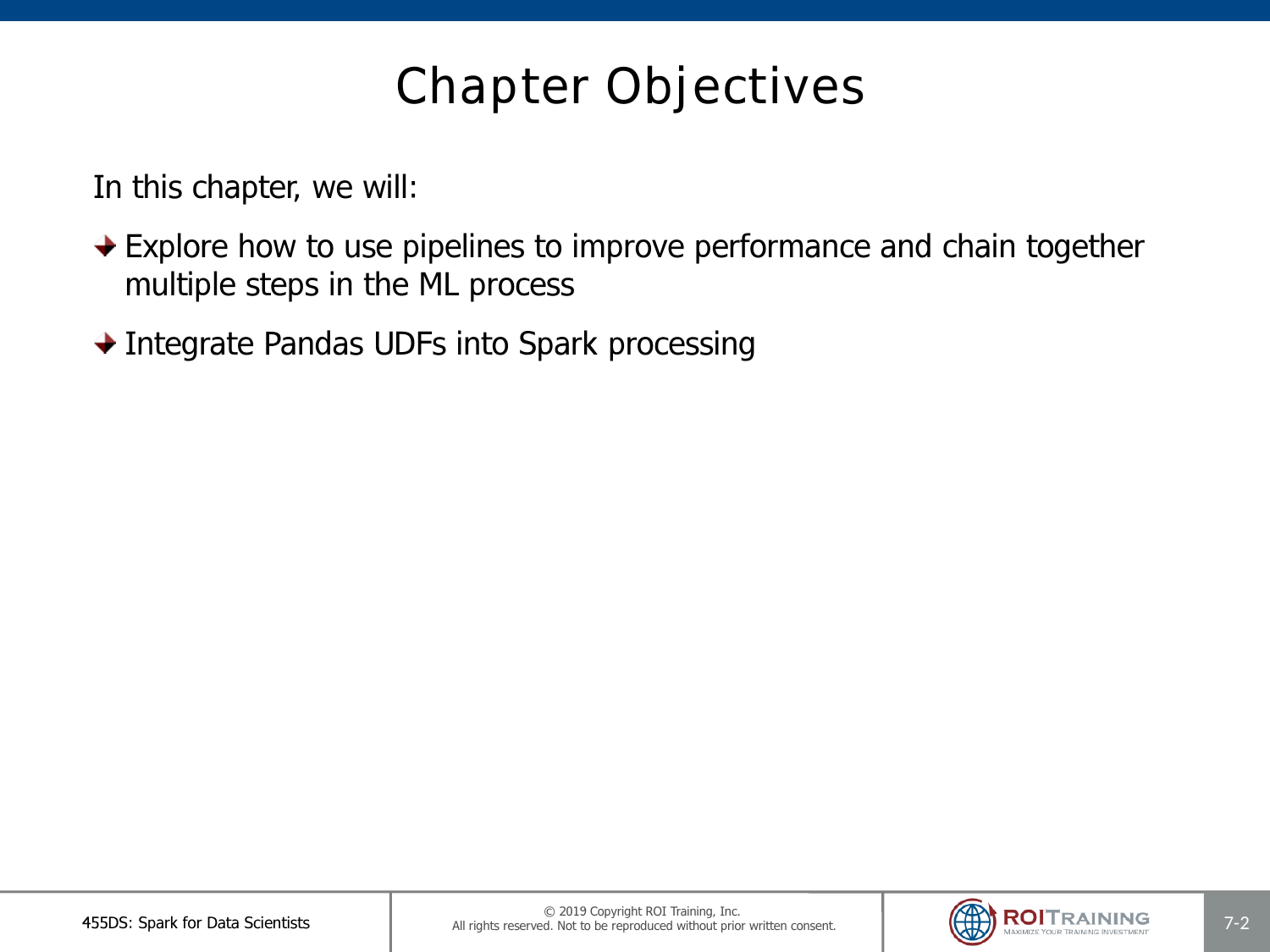

# Chapter Objectives
In this chapter, we will:
Explore how to use pipelines to improve performance and chain together multiple steps in the ML process
Integrate Pandas UDFs into Spark processing